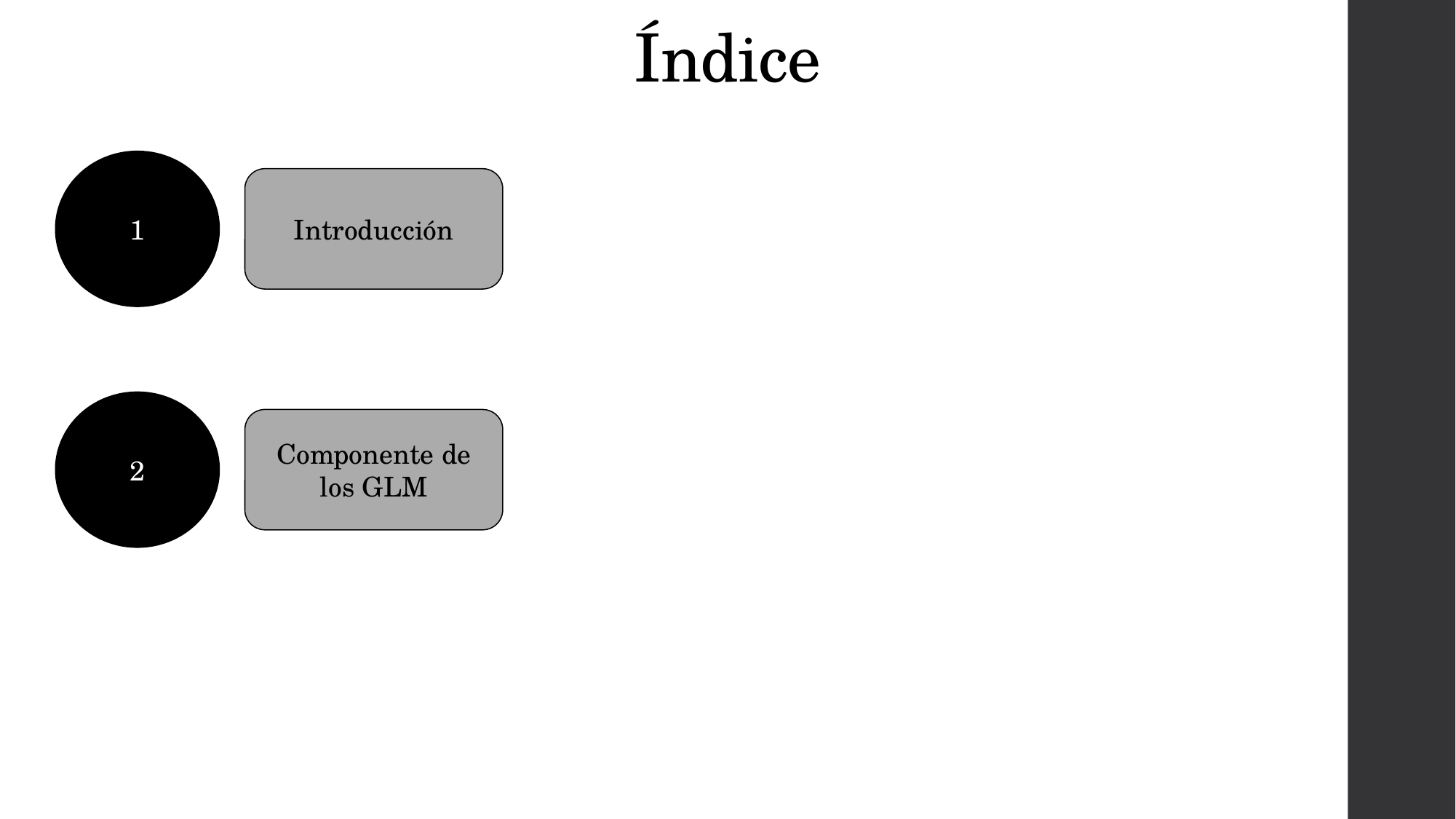

# Índice
1
Introducción
2
Componente de los GLM